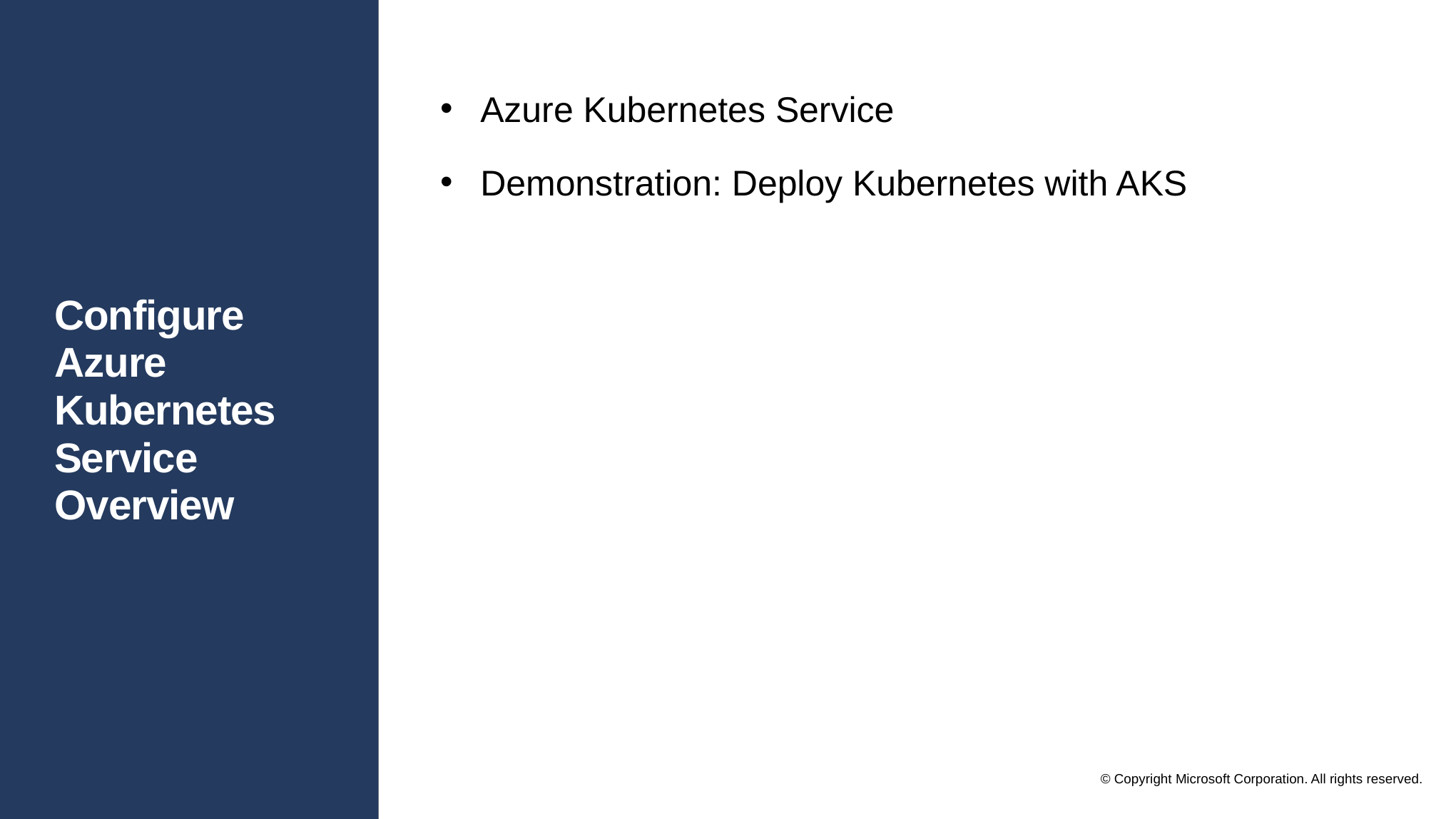

Azure Kubernetes Service
Demonstration: Deploy Kubernetes with AKS

# Configure Azure Kubernetes Service Overview